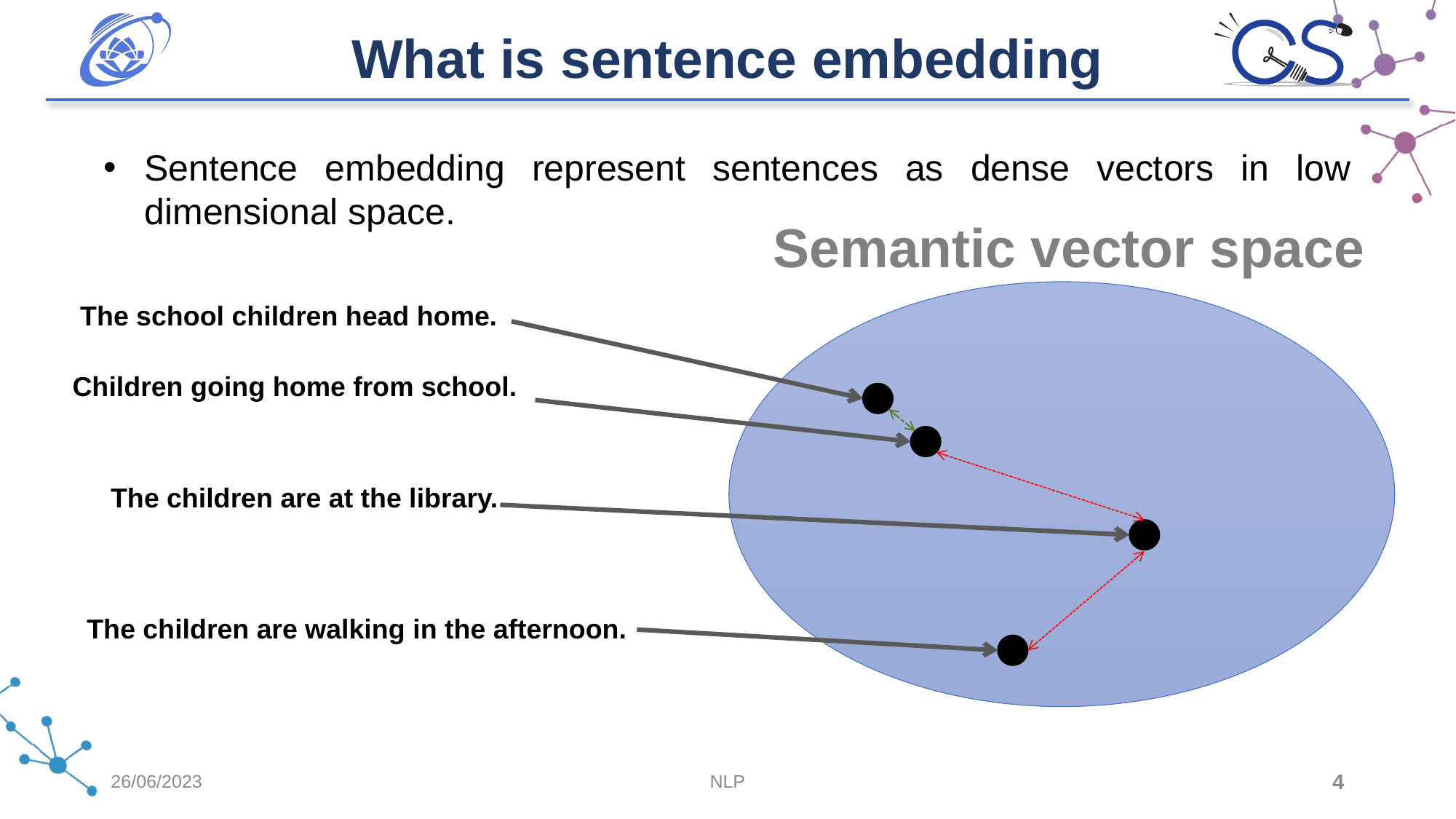

What is sentence embedding
Sentence embedding represent sentences as dense vectors in low dimensional space.
Semantic vector space

 The school children head home.
Children going home from school.

The children are at the library.

The children are walking in the afternoon.

26/06/2023
NLP
4